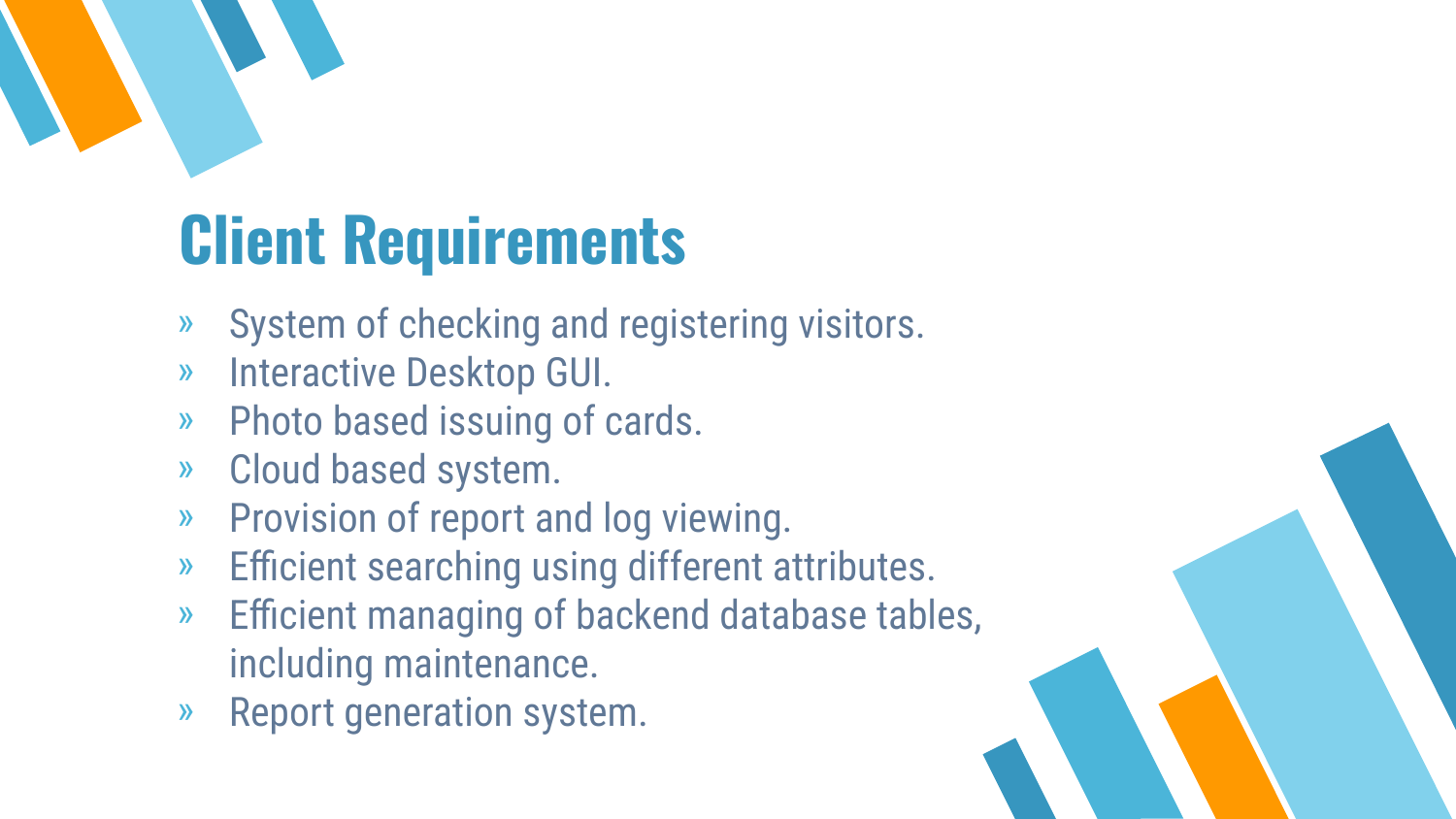

# Client Requirements
System of checking and registering visitors.
Interactive Desktop GUI.
Photo based issuing of cards.
Cloud based system.
Provision of report and log viewing.
Efficient searching using different attributes.
Efficient managing of backend database tables, including maintenance.
Report generation system.